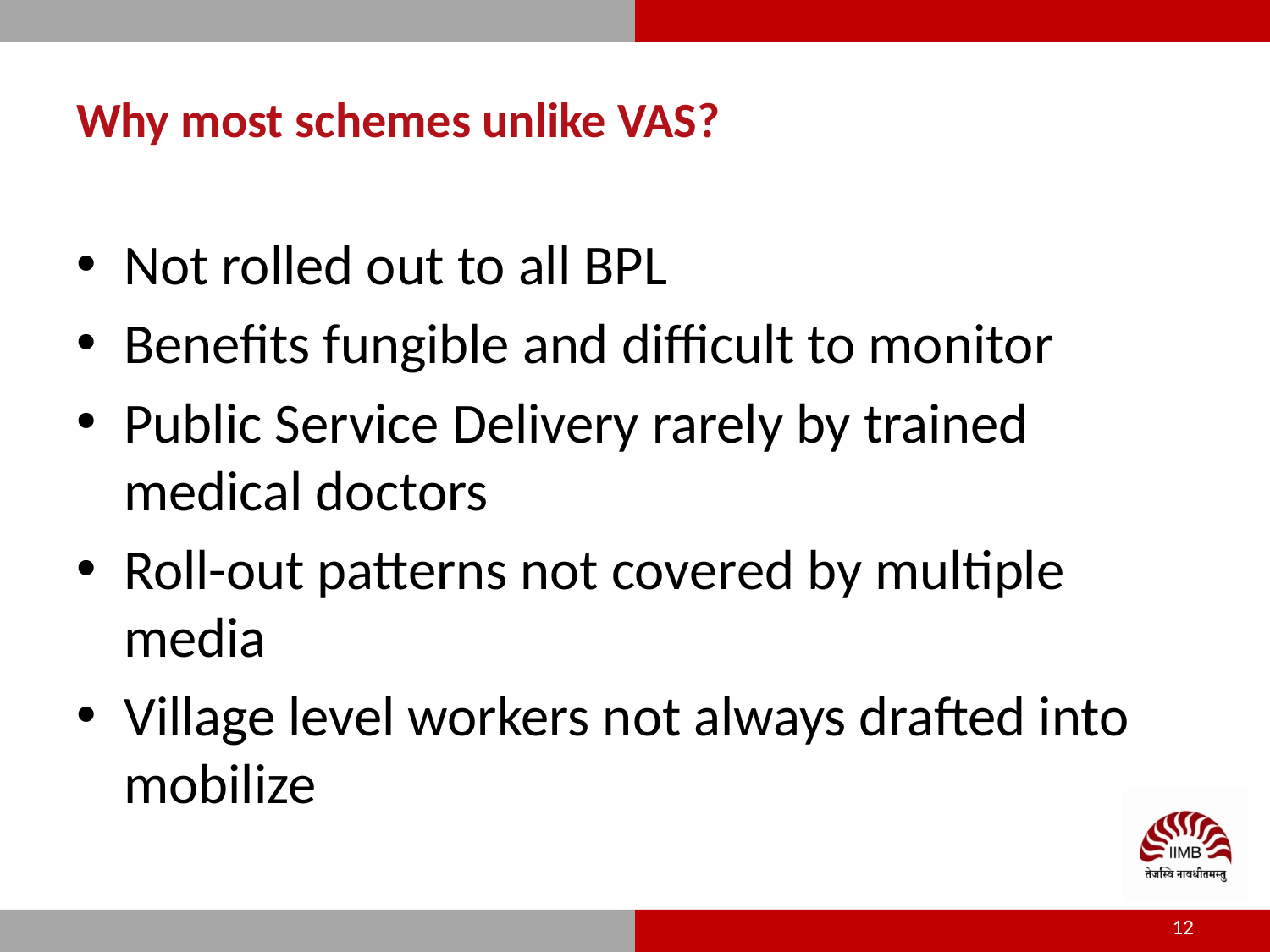

# Why most schemes unlike VAS?
Not rolled out to all BPL
Benefits fungible and difficult to monitor
Public Service Delivery rarely by trained medical doctors
Roll-out patterns not covered by multiple media
Village level workers not always drafted into mobilize
12